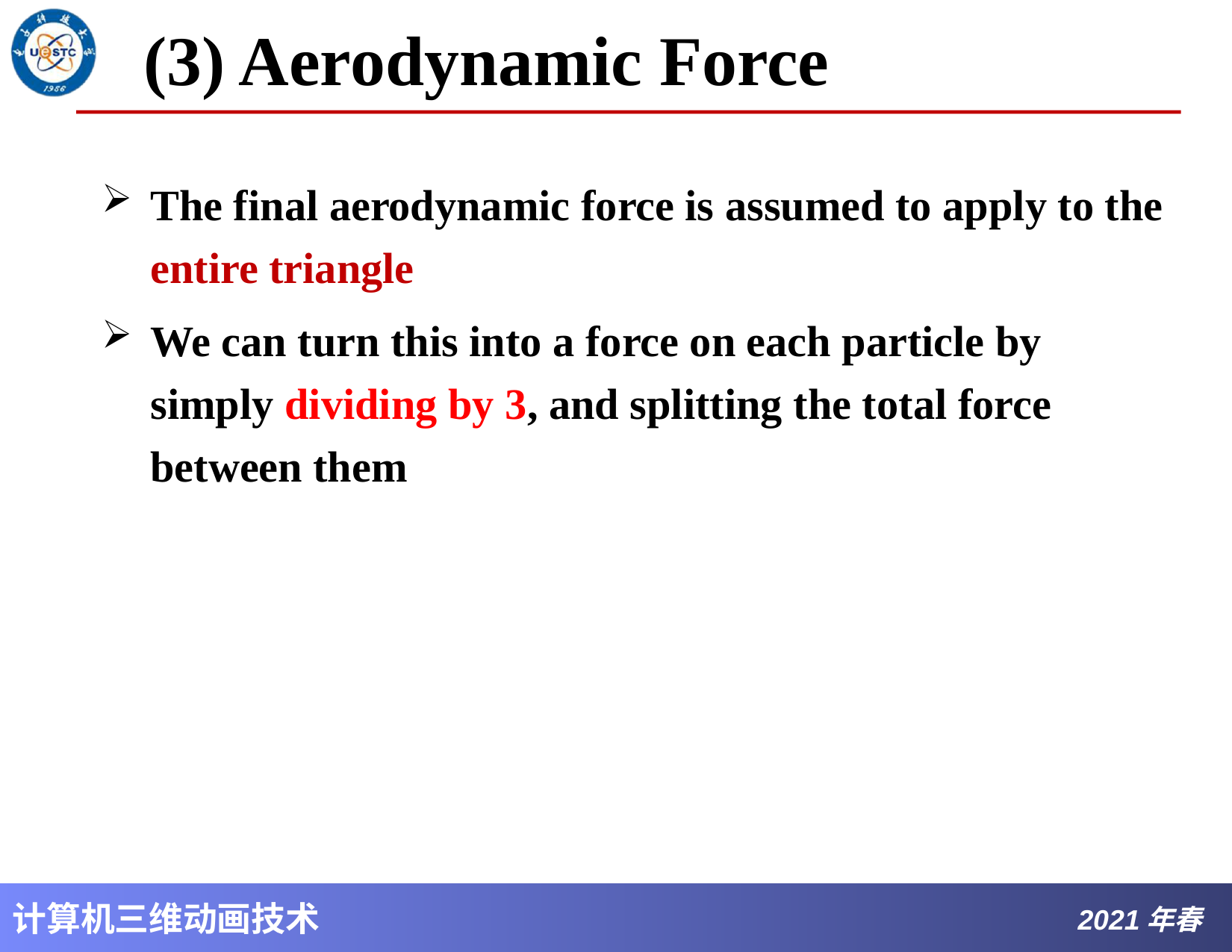

# (3) Aerodynamic Force
The final aerodynamic force is assumed to apply to the entire triangle
We can turn this into a force on each particle by simply dividing by 3, and splitting the total force between them